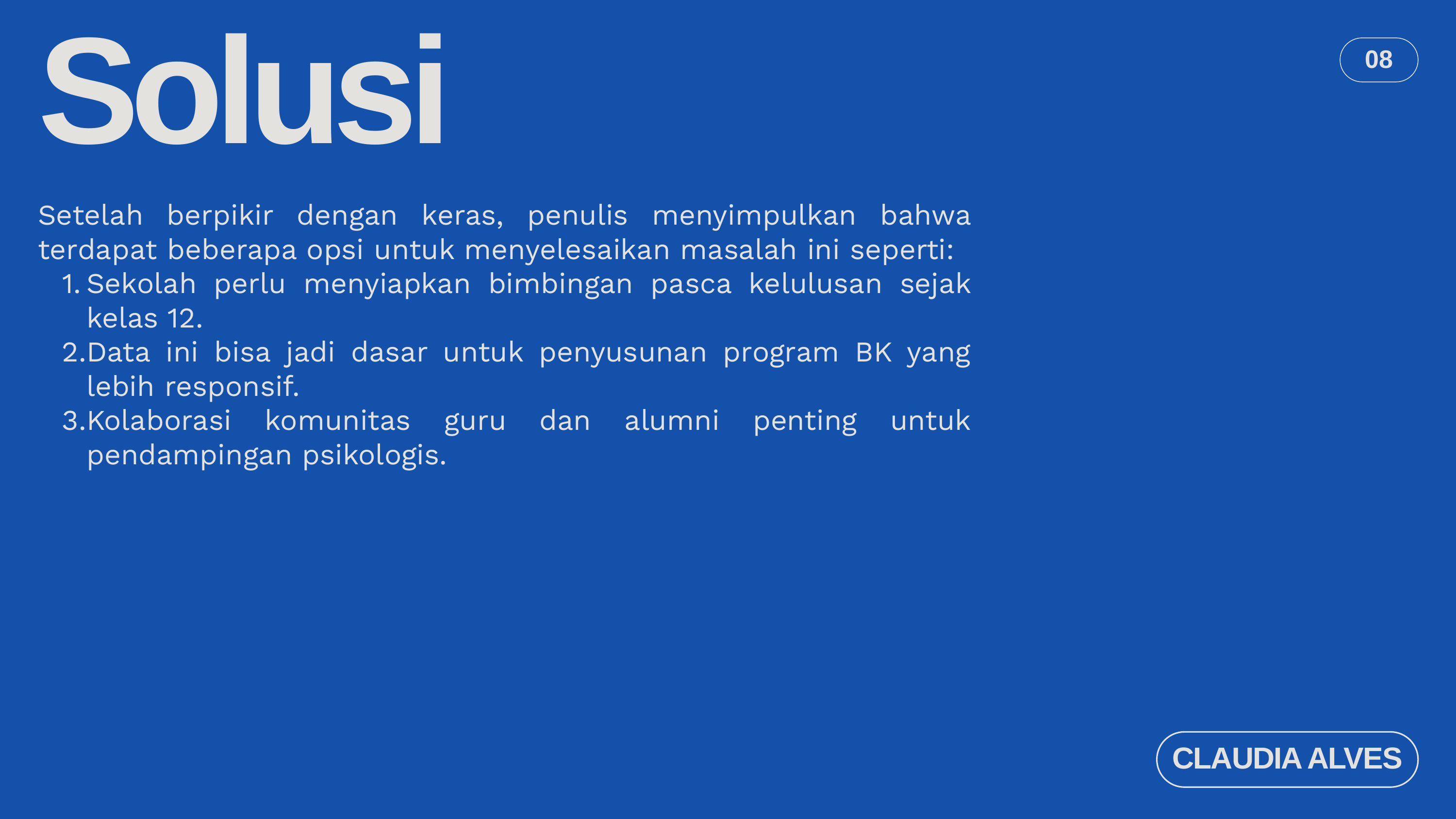

Solusi
08
Setelah berpikir dengan keras, penulis menyimpulkan bahwa terdapat beberapa opsi untuk menyelesaikan masalah ini seperti:
Sekolah perlu menyiapkan bimbingan pasca kelulusan sejak kelas 12.
Data ini bisa jadi dasar untuk penyusunan program BK yang lebih responsif.
Kolaborasi komunitas guru dan alumni penting untuk pendampingan psikologis.

CLAUDIA ALVES